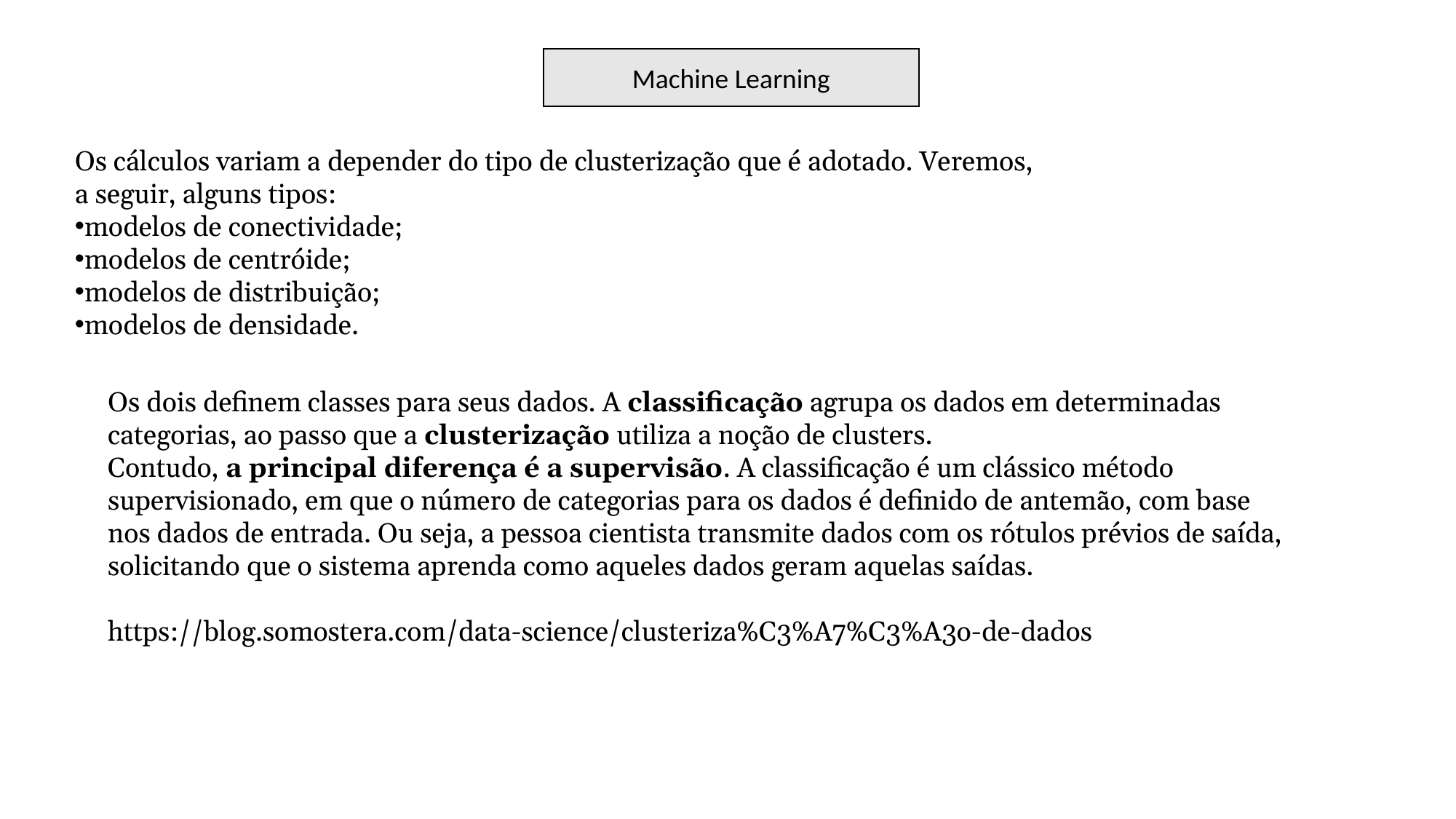

Machine Learning
Os cálculos variam a depender do tipo de clusterização que é adotado. Veremos, a seguir, alguns tipos:
modelos de conectividade;
modelos de centróide;
modelos de distribuição;
modelos de densidade.
Os dois definem classes para seus dados. A classificação agrupa os dados em determinadas categorias, ao passo que a clusterização utiliza a noção de clusters.
Contudo, a principal diferença é a supervisão. A classificação é um clássico método supervisionado, em que o número de categorias para os dados é definido de antemão, com base nos dados de entrada. Ou seja, a pessoa cientista transmite dados com os rótulos prévios de saída, solicitando que o sistema aprenda como aqueles dados geram aquelas saídas.

https://blog.somostera.com/data-science/clusteriza%C3%A7%C3%A3o-de-dados